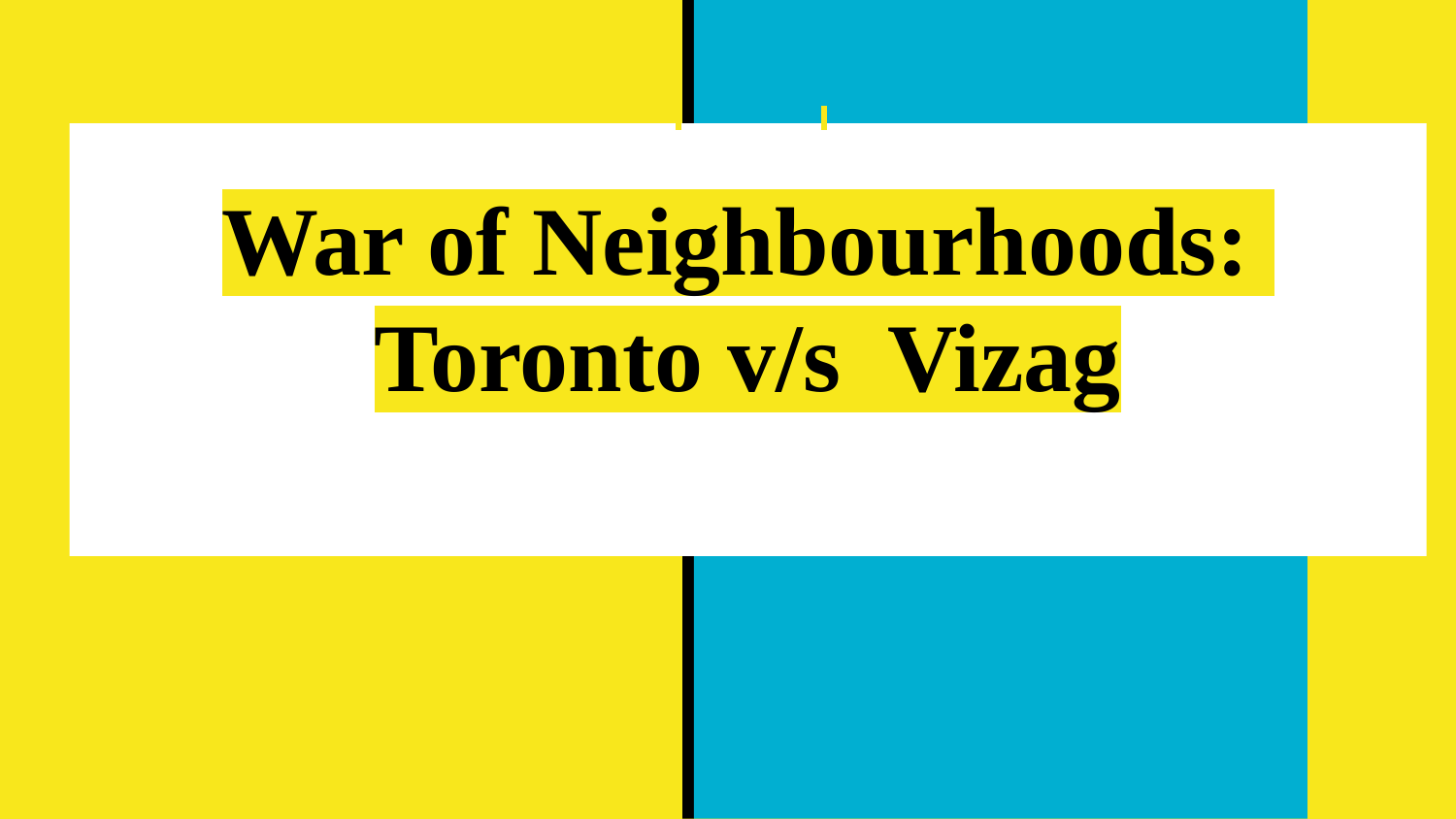

# War of Neighbourhoods: Toronto v/s  Vizag